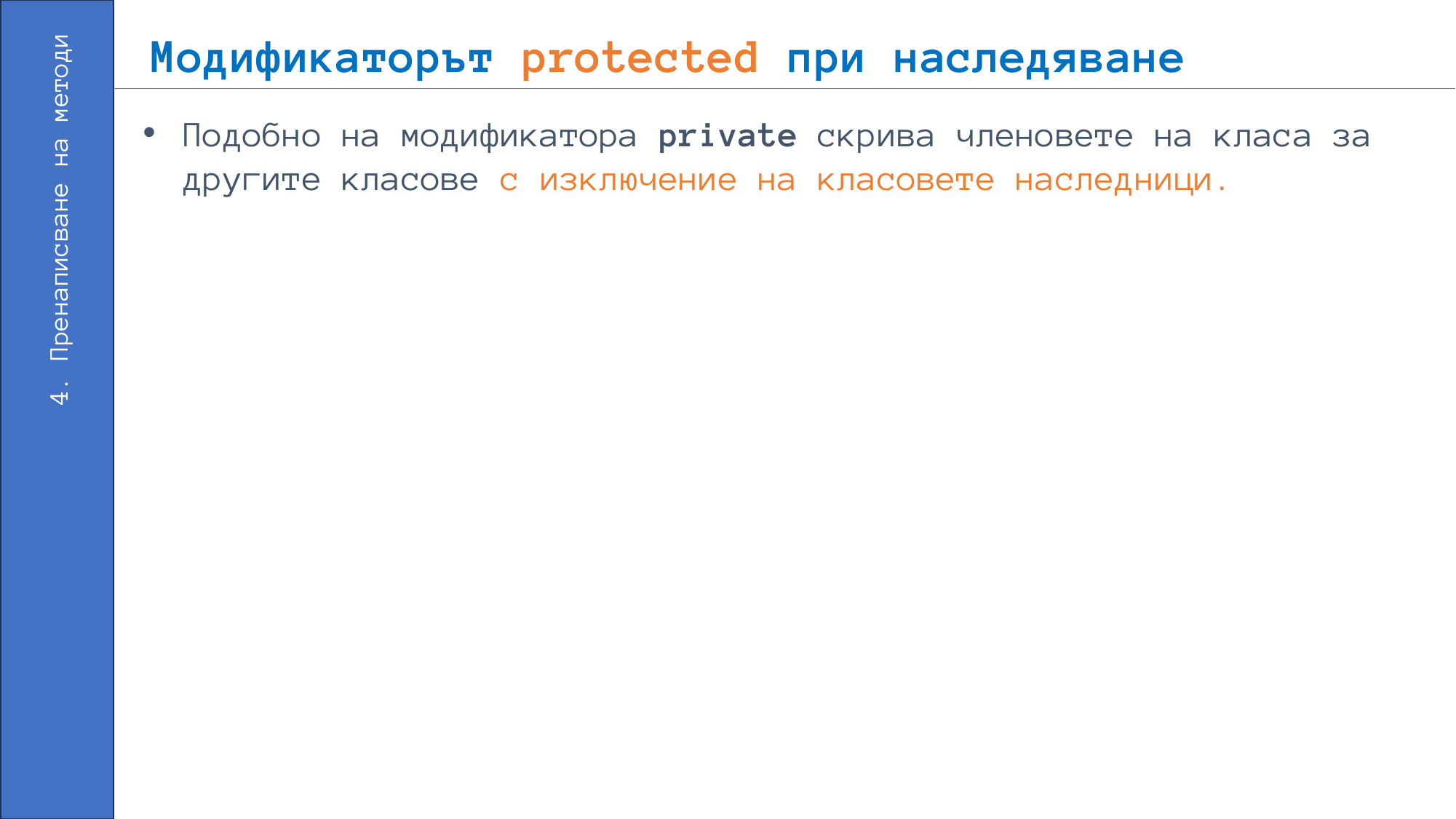

Модификаторът protected при наследяване
Подобно на модификатора private скрива членовете на класа за другите класове с изключение на класовете наследници.
4. Пренаписване на методи